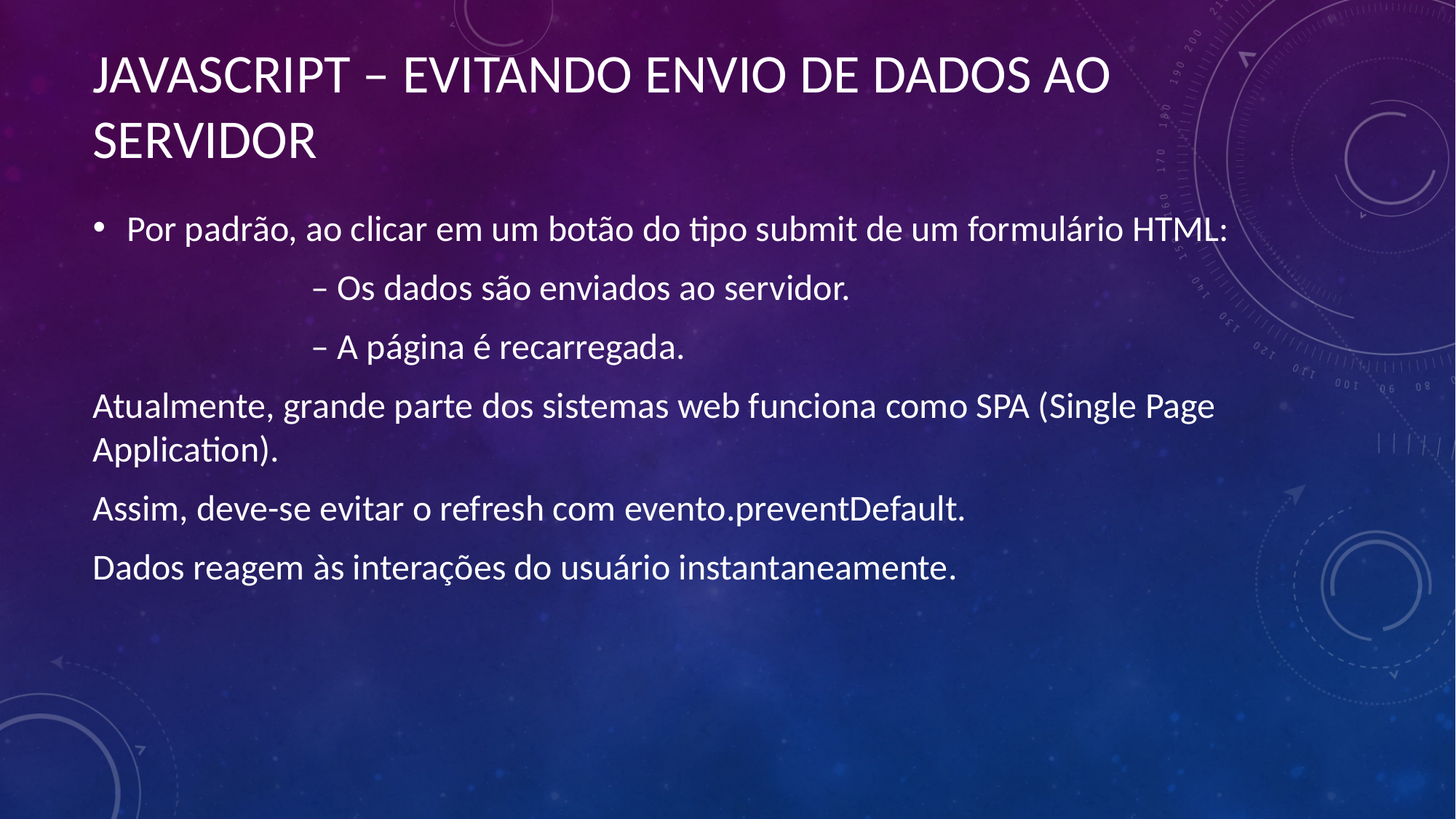

# JavaScript – Evitando envio de dados ao servidor
Por padrão, ao clicar em um botão do tipo submit de um formulário HTML:
		– Os dados são enviados ao servidor.
		– A página é recarregada.
Atualmente, grande parte dos sistemas web funciona como SPA (Single Page Application).
Assim, deve-se evitar o refresh com evento.preventDefault.
Dados reagem às interações do usuário instantaneamente.